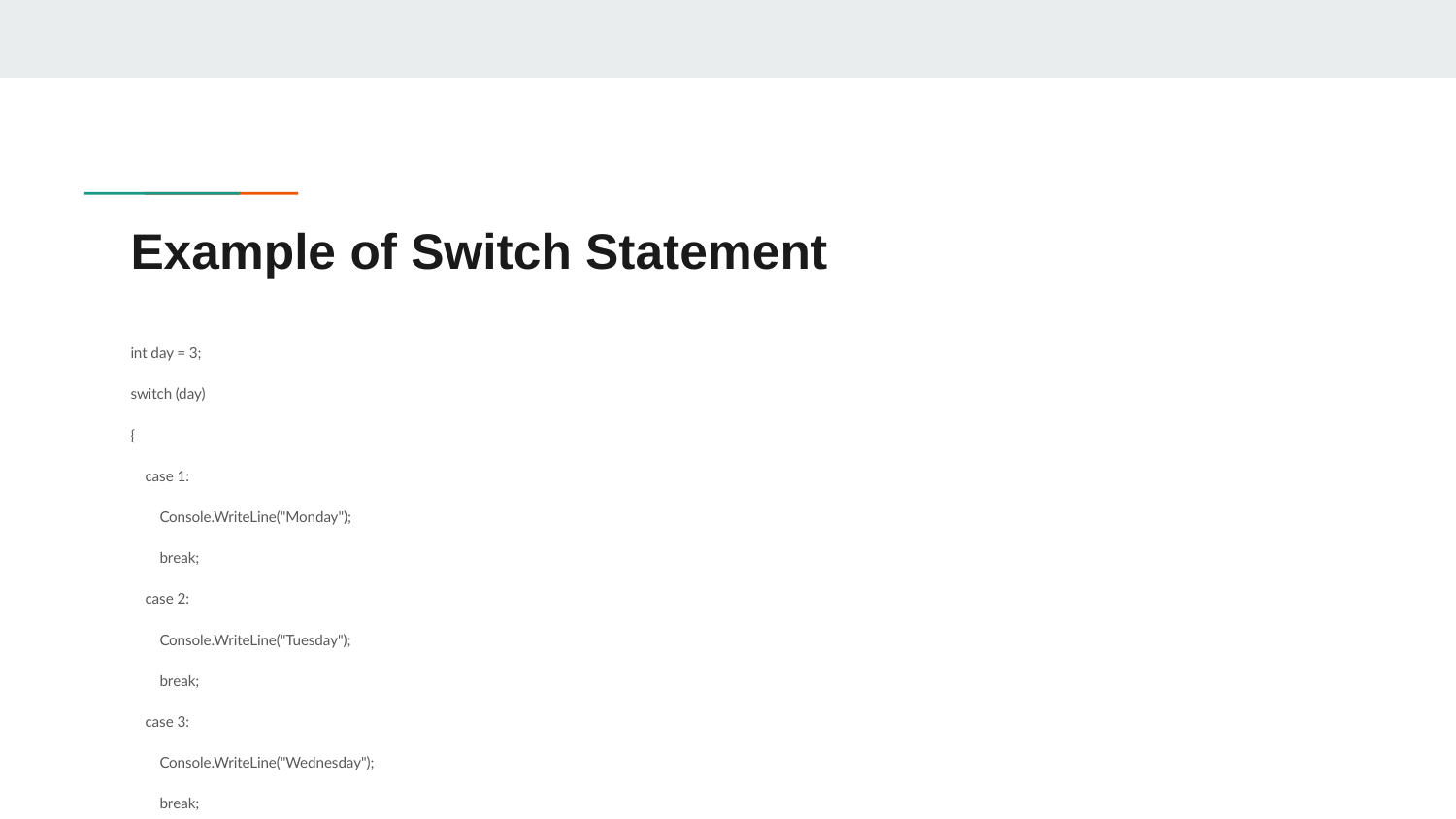

# Example of Switch Statement
int day = 3;
switch (day)
{
    case 1:
        Console.WriteLine("Monday");
        break;
    case 2:
        Console.WriteLine("Tuesday");
        break;
    case 3:
        Console.WriteLine("Wednesday");
        break;
    default:
        Console.WriteLine("Invalid day");
        break;
}